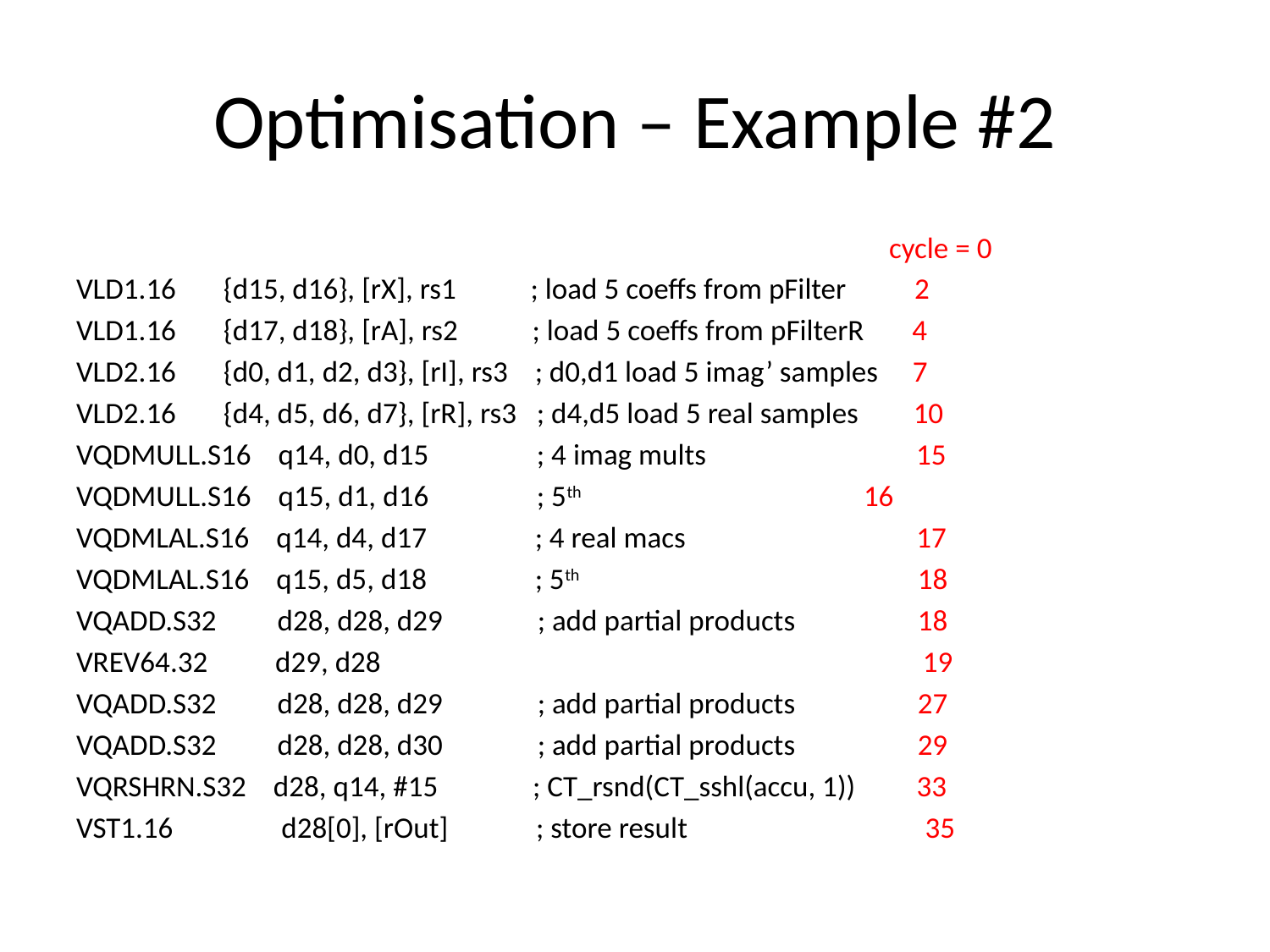

# Optimisation – Example #2
                                                                                                                        cycle = 0
VLD1.16       {d15, d16}, [rX], rs1           ; load 5 coeffs from pFilter          2
VLD1.16       {d17, d18}, [rA], rs2           ; load 5 coeffs from pFilterR       4
VLD2.16       {d0, d1, d2, d3}, [rI], rs3    ; d0,d1 load 5 imag’ samples     7
VLD2.16       {d4, d5, d6, d7}, [rR], rs3   ; d4,d5 load 5 real samples        10
VQDMULL.S16    q14, d0, d15                ; 4 imag mults                               15
VQDMULL.S16    q15, d1, d16                ; 5th                                                                          16
VQDMLAL.S16    q14, d4, d17                ; 4 real macs                                  17
VQDMLAL.S16    q15, d5, d18                ; 5th                                                  18
VQADD.S32         d28, d28, d29              ; add partial products                  18
VREV64.32          d29, d28                                                                                19
VQADD.S32         d28, d28, d29              ; add partial products                  27
VQADD.S32         d28, d28, d30              ; add partial products                  29
VQRSHRN.S32    d28, q14, #15              ; CT_rsnd(CT_sshl(accu, 1))         33
VST1.16                d28[0], [rOut]             ; store result                                   35